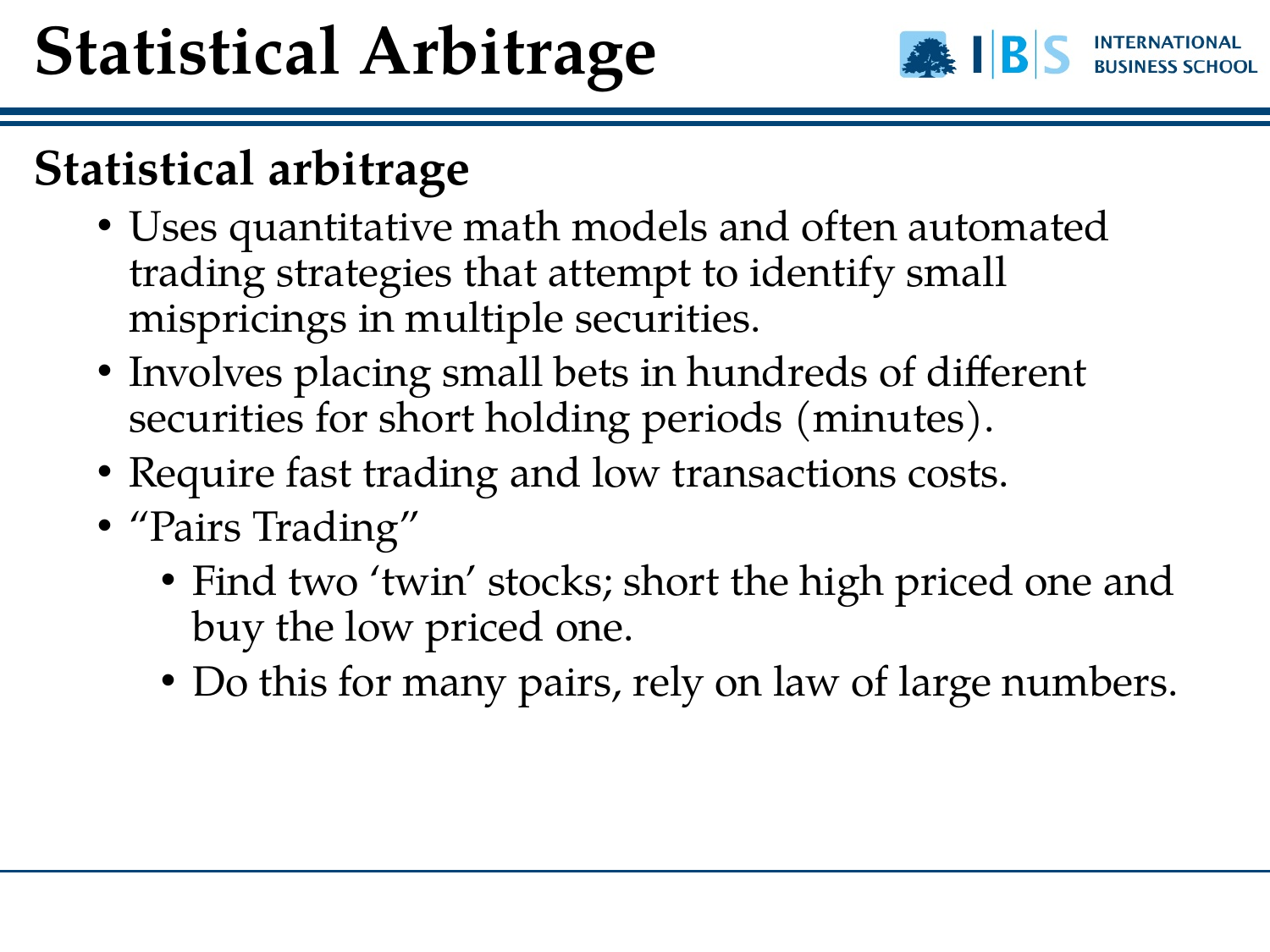

Statistical Arbitrage
Statistical arbitrage
Uses quantitative math models and often automated trading strategies that attempt to identify small mispricings in multiple securities.
Involves placing small bets in hundreds of different securities for short holding periods (minutes).
Require fast trading and low transactions costs.
“Pairs Trading”
Find two ‘twin’ stocks; short the high priced one and buy the low priced one.
Do this for many pairs, rely on law of large numbers.